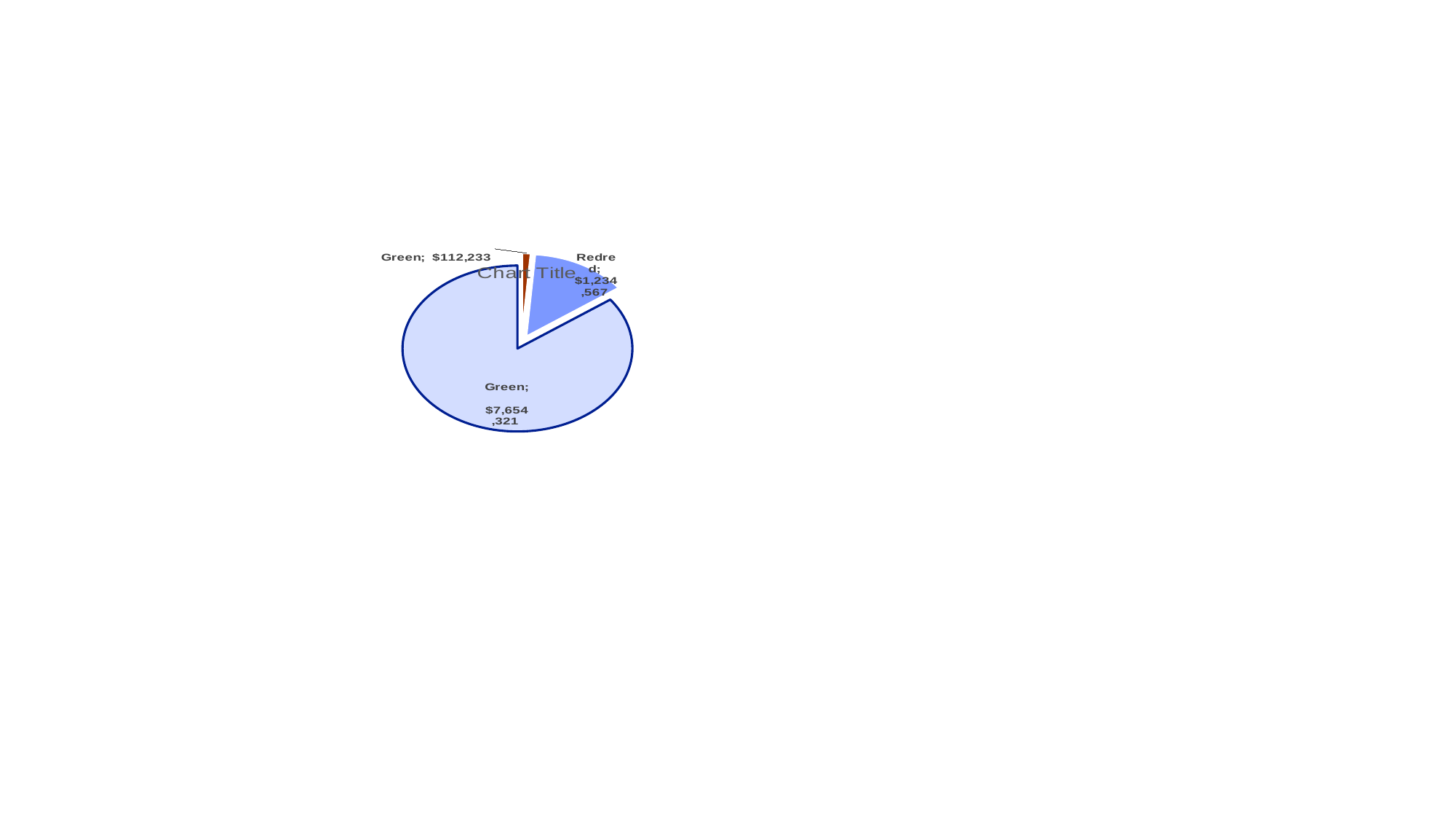

### Chart:

| Category |  |
|---|---|
| Green | 112233.0 |
| Redred | 1234567.0 |
| Green | 7654321.0 |